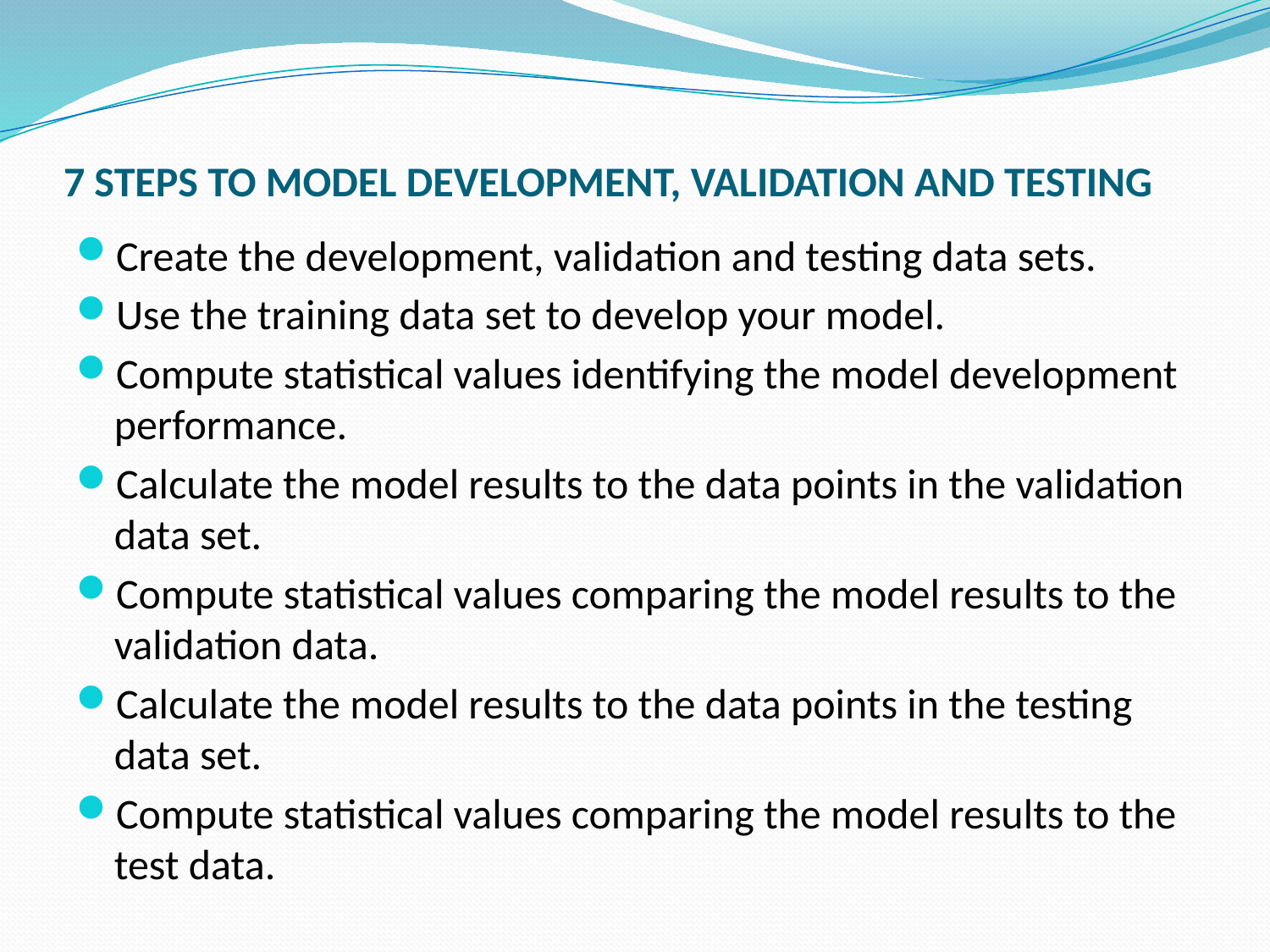

# 7 STEPS TO MODEL DEVELOPMENT, VALIDATION AND TESTING
Create the development, validation and testing data sets.
Use the training data set to develop your model.
Compute statistical values identifying the model development performance.
Calculate the model results to the data points in the validation data set.
Compute statistical values comparing the model results to the validation data.
Calculate the model results to the data points in the testing data set.
Compute statistical values comparing the model results to the test data.